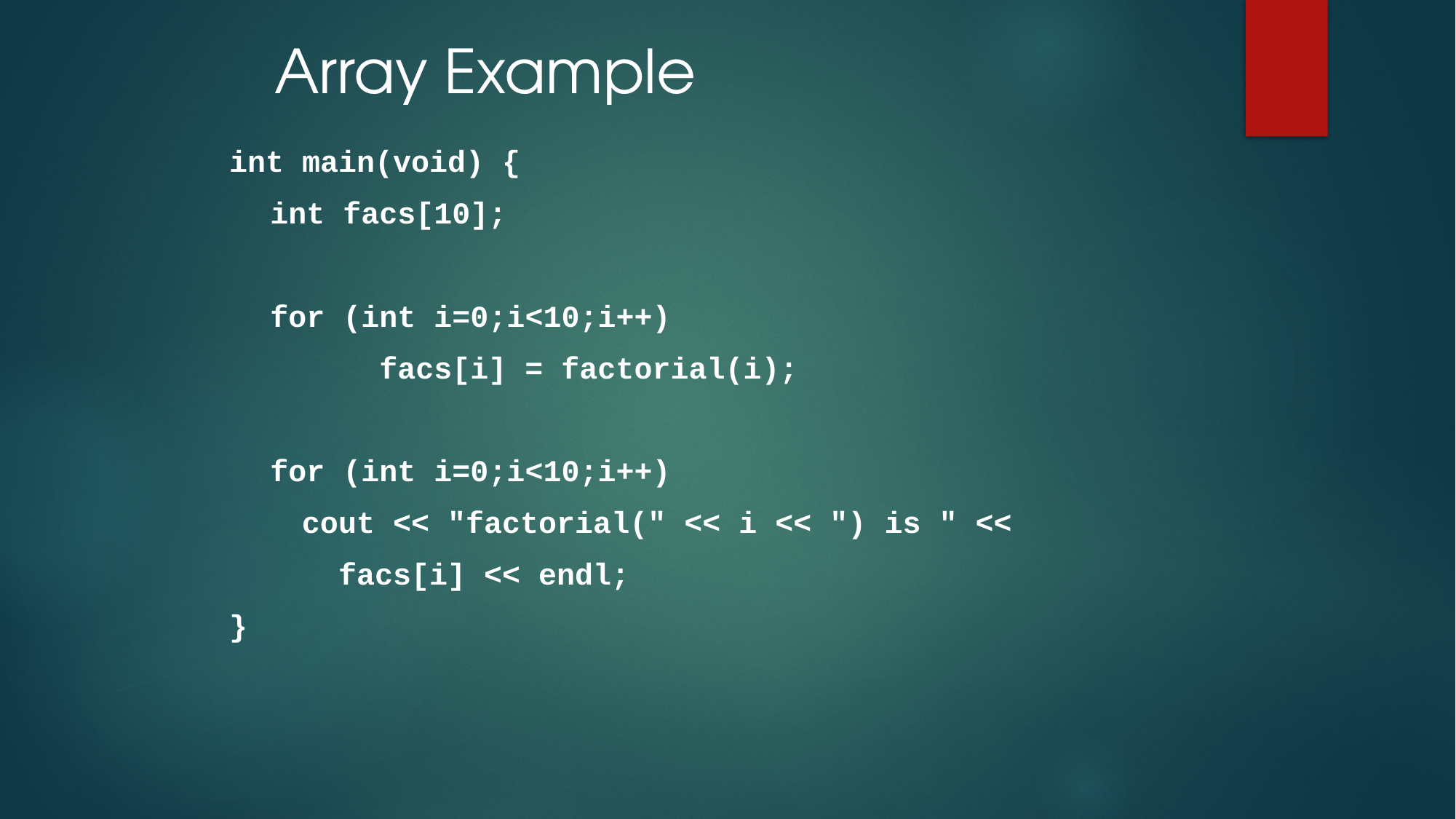

# Array Example
int main(void) {
	int facs[10];

	for (int i=0;i<10;i++)
		facs[i] = factorial(i);

	for (int i=0;i<10;i++)
    cout << "factorial(" << i << ") is " <<
      facs[i] << endl;
}